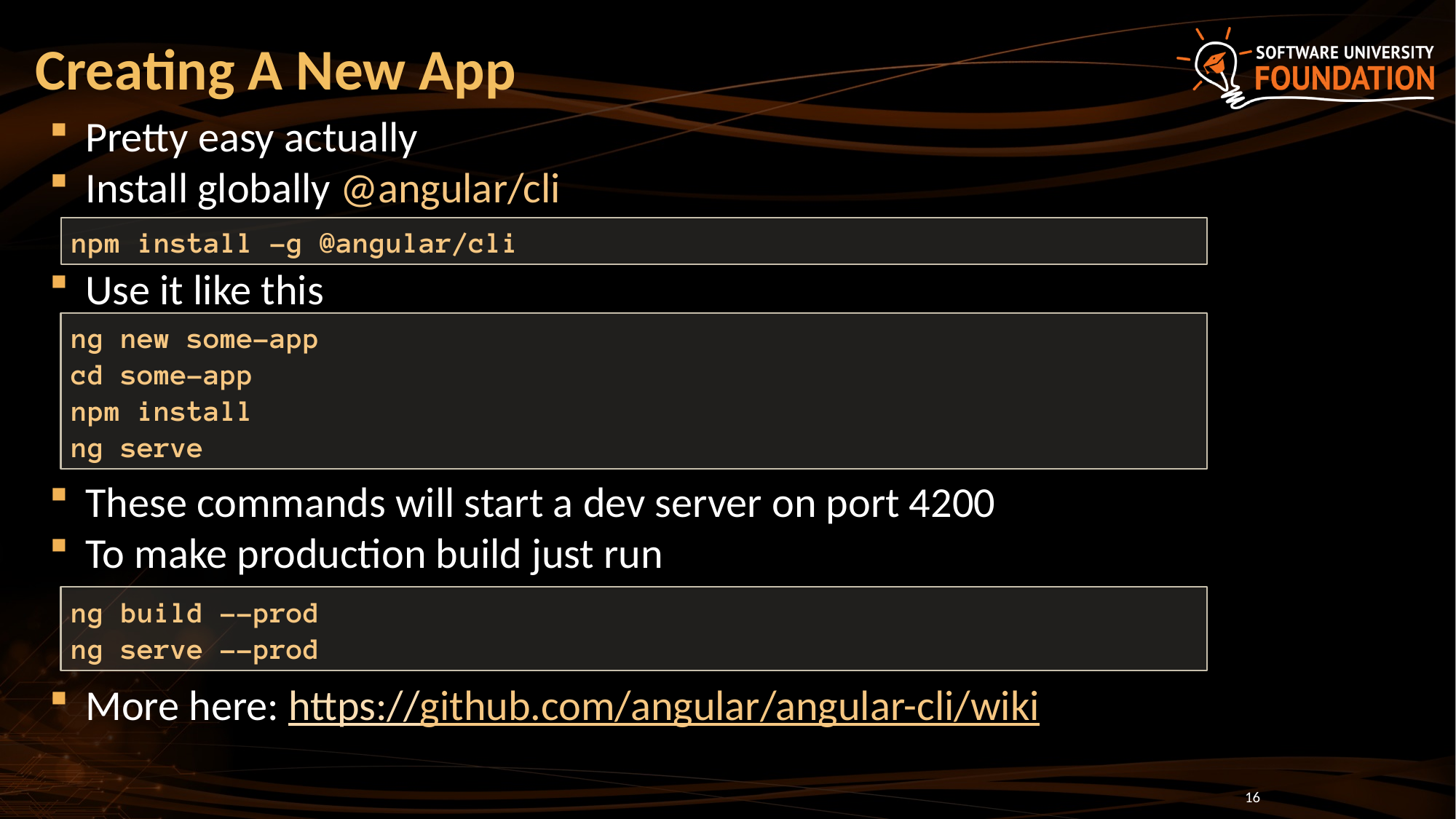

# Creating A New App
Pretty easy actually
Install globally @angular/cli

Use it like this

These commands will start a dev server on port 4200
To make production build just run

More here: https://github.com/angular/angular-cli/wiki
npm install -g @angular/cli
ng new some-app
cd some-app
npm install
ng serve
ng build --prod
ng serve --prod
16